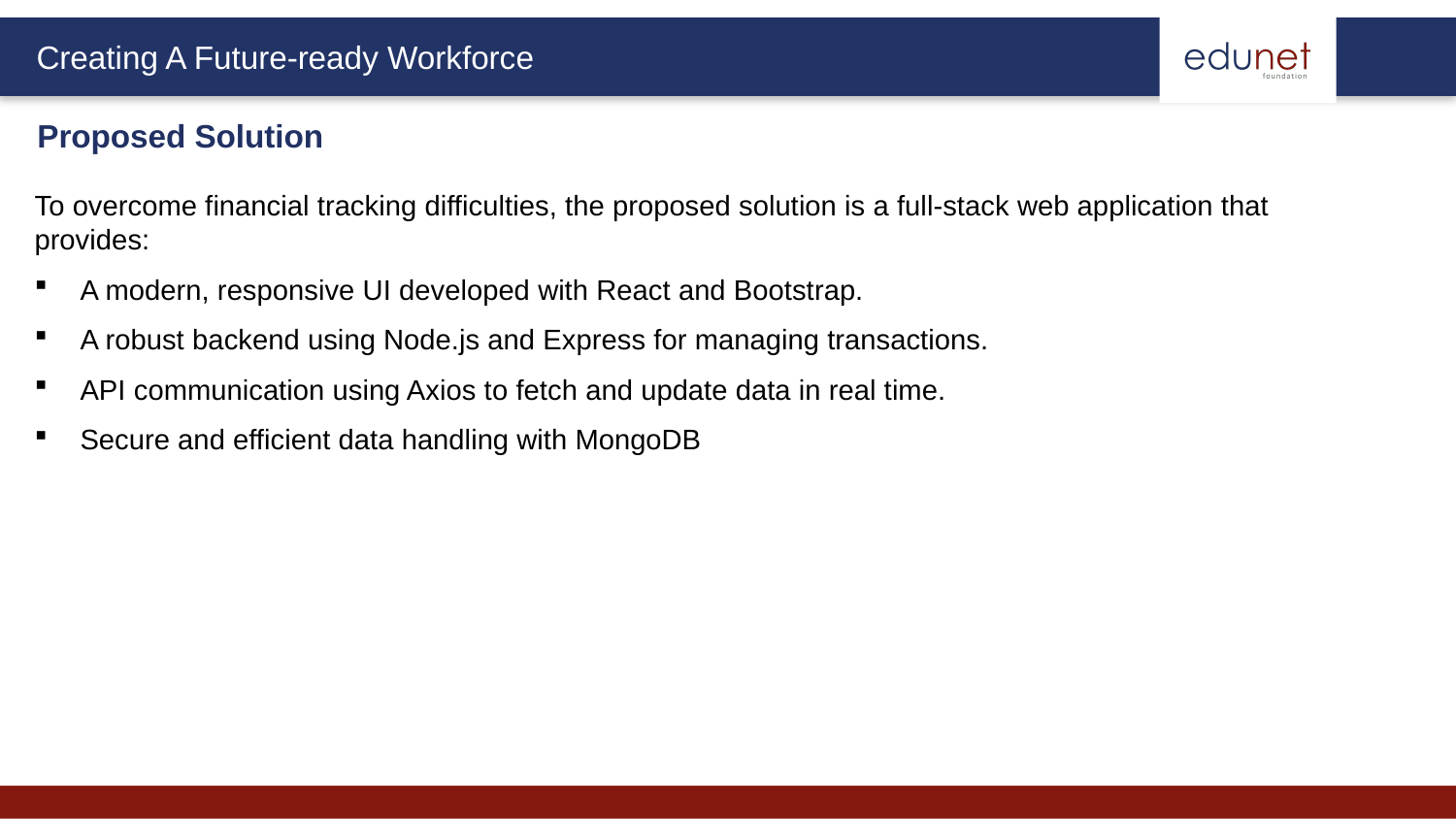

Proposed Solution
To overcome financial tracking difficulties, the proposed solution is a full-stack web application that provides:
A modern, responsive UI developed with React and Bootstrap.
A robust backend using Node.js and Express for managing transactions.
API communication using Axios to fetch and update data in real time.
Secure and efficient data handling with MongoDB